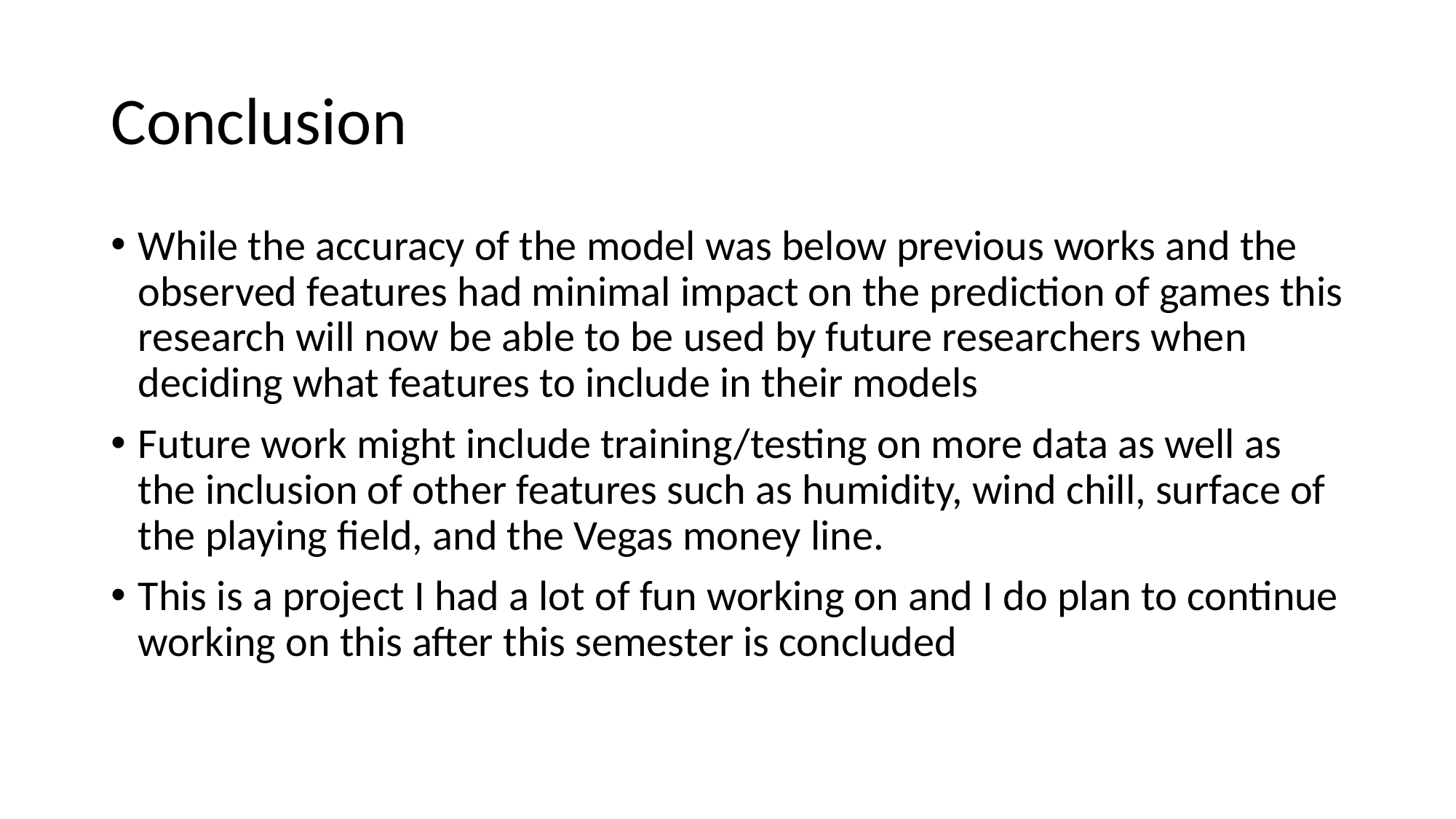

# Conclusion
While the accuracy of the model was below previous works and the observed features had minimal impact on the prediction of games this research will now be able to be used by future researchers when deciding what features to include in their models
Future work might include training/testing on more data as well as the inclusion of other features such as humidity, wind chill, surface of the playing field, and the Vegas money line.
This is a project I had a lot of fun working on and I do plan to continue working on this after this semester is concluded